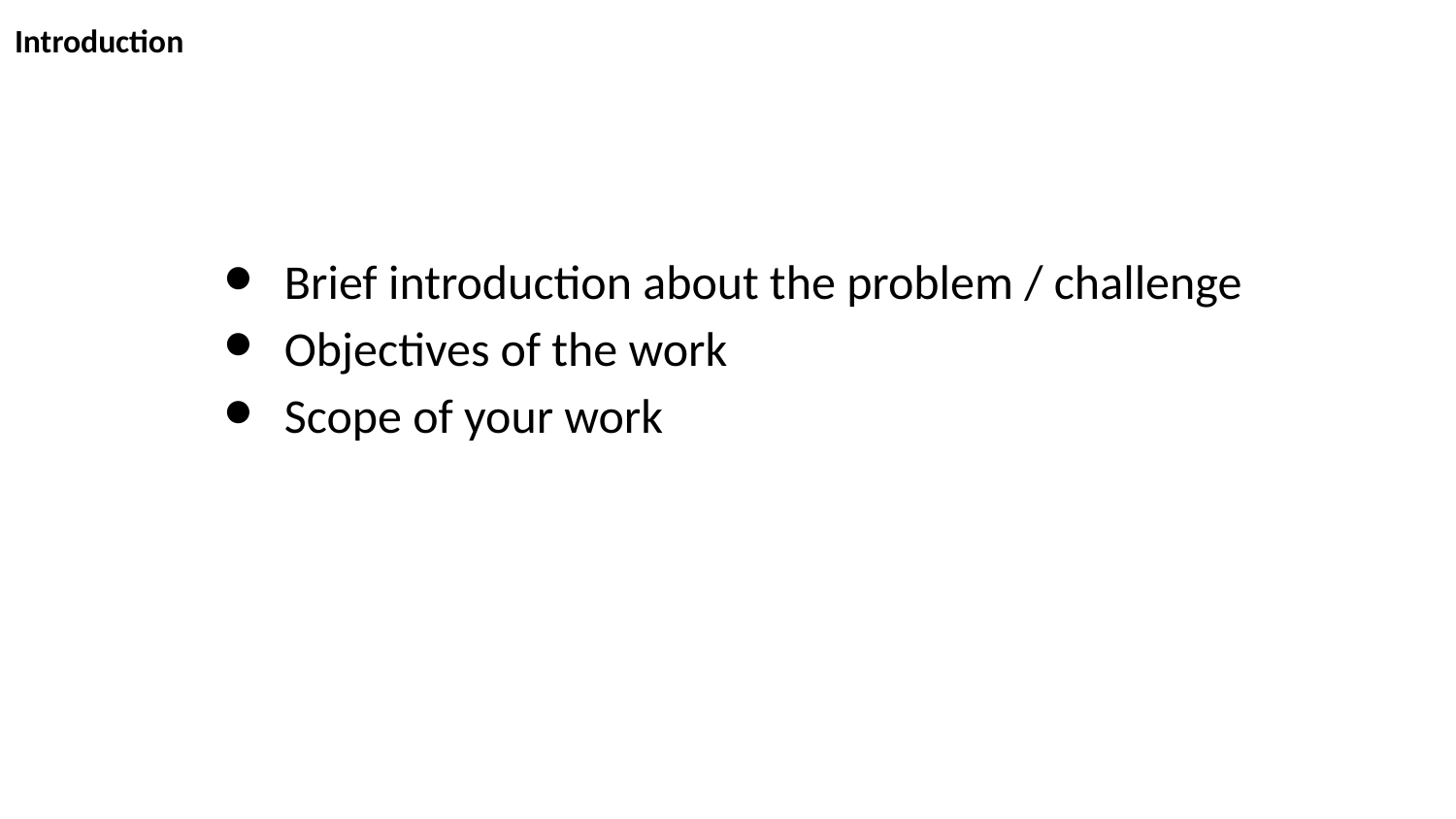

# Introduction
Brief introduction about the problem / challenge
Objectives of the work
Scope of your work